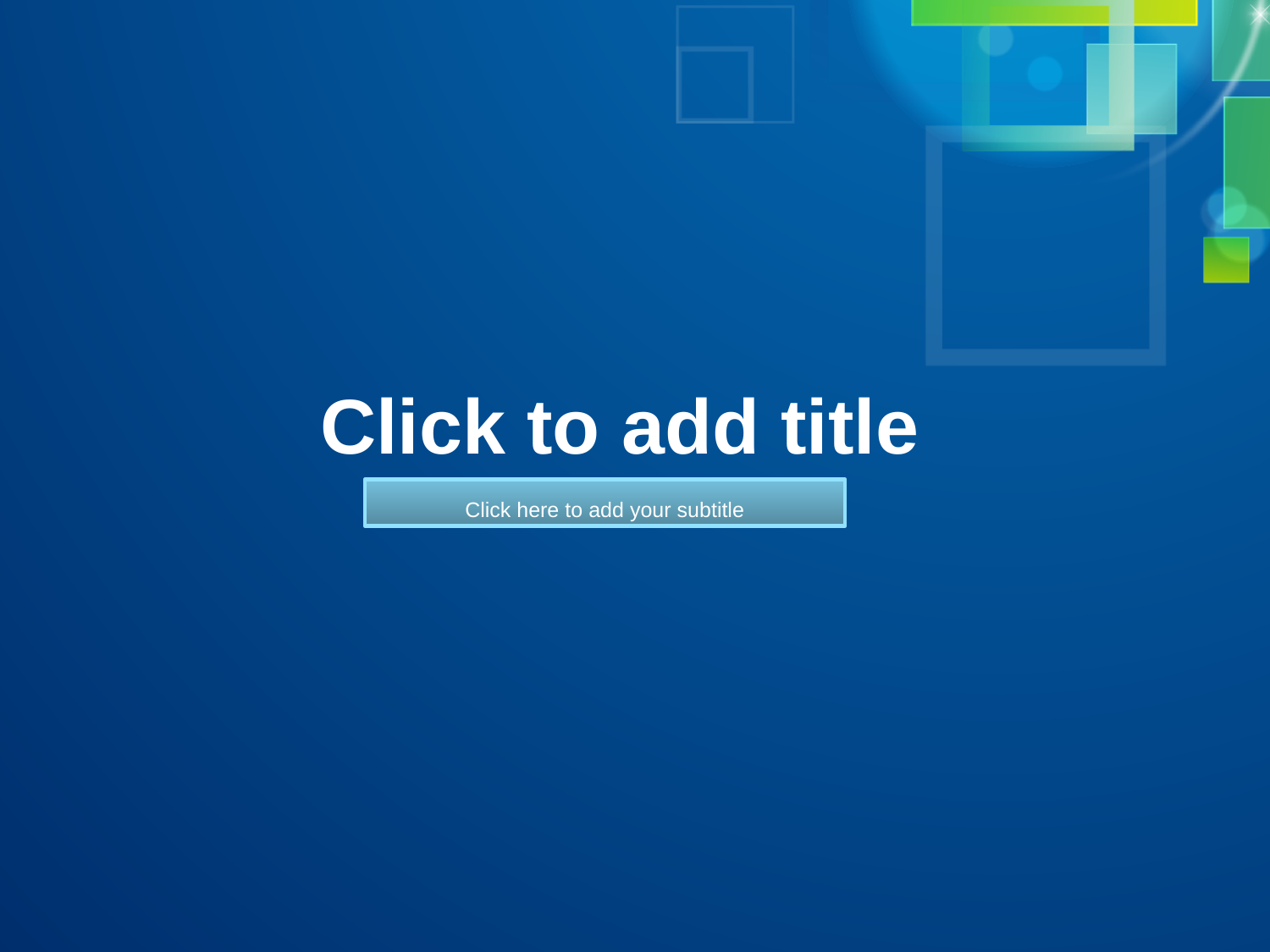

# Click to add title
Click here to add your subtitle